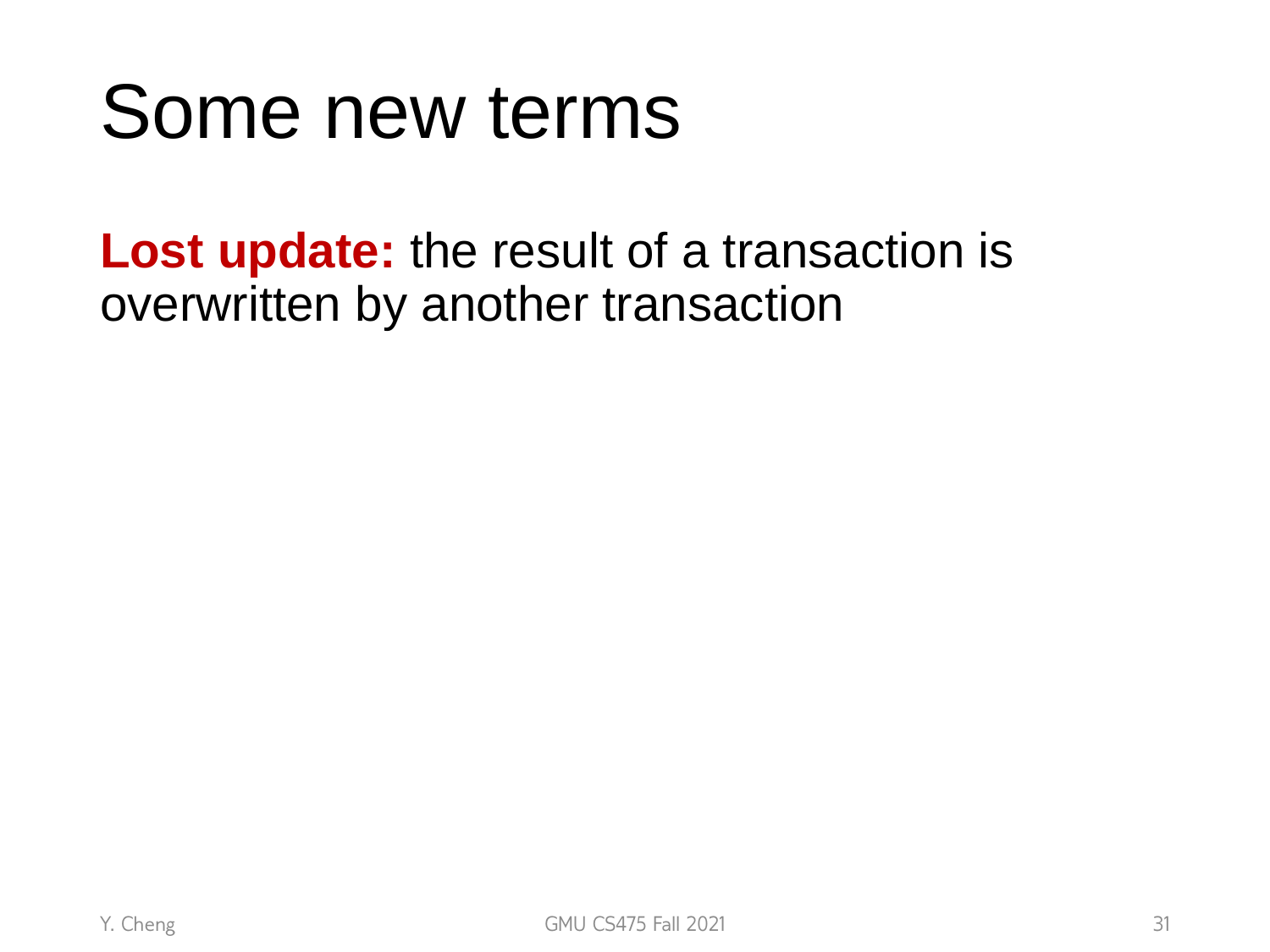

# Some new terms
Lost update: the result of a transaction is overwritten by another transaction

Y. Cheng
GMU CS475 Fall 2021
31